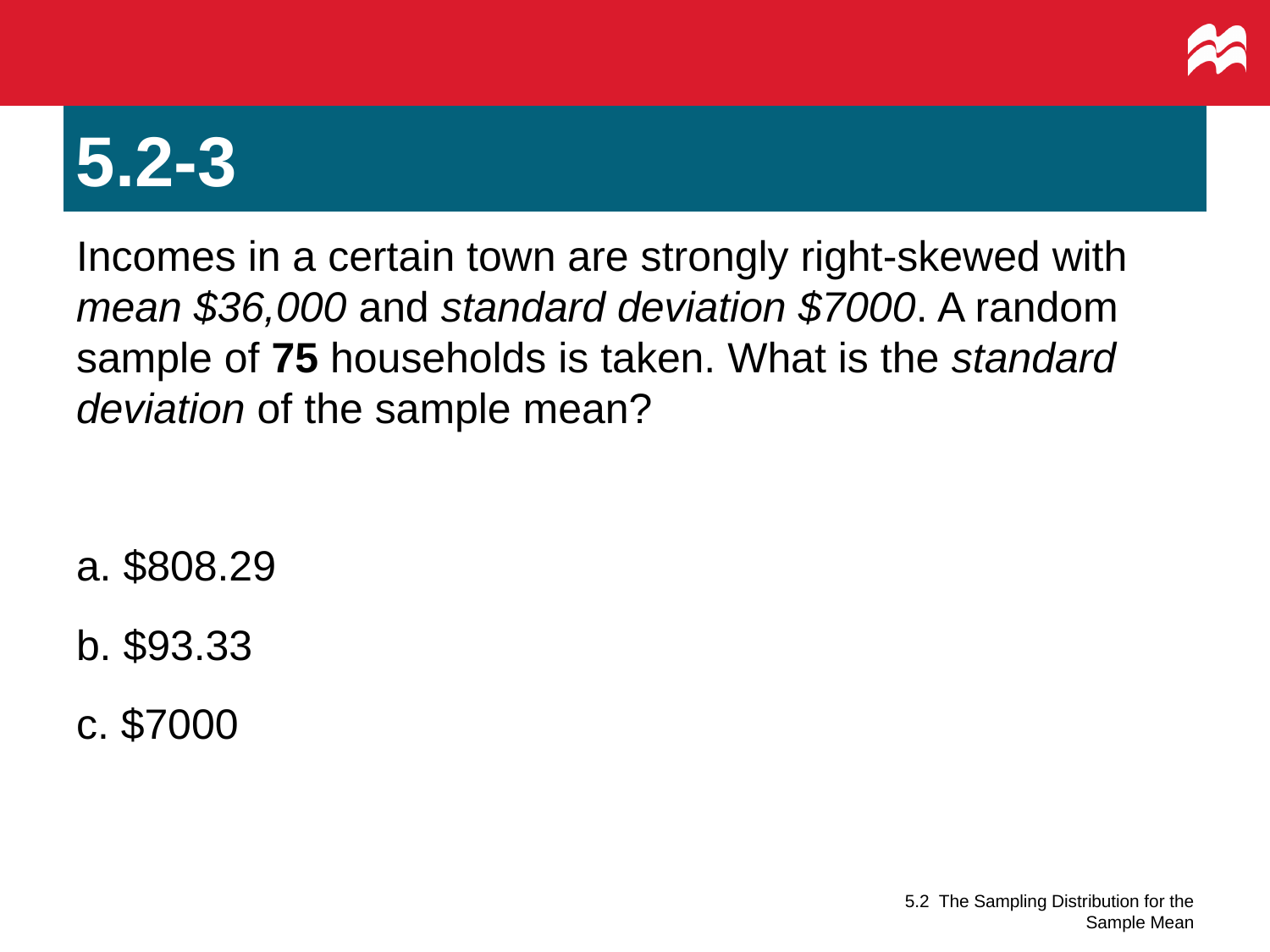

# 5.2-3
Incomes in a certain town are strongly right-skewed with mean $36,000 and standard deviation $7000. A random sample of 75 households is taken. What is the standard deviation of the sample mean?

a. $808.29
b. $93.33
c. $7000

5.2  The Sampling Distribution for the Sample Mean